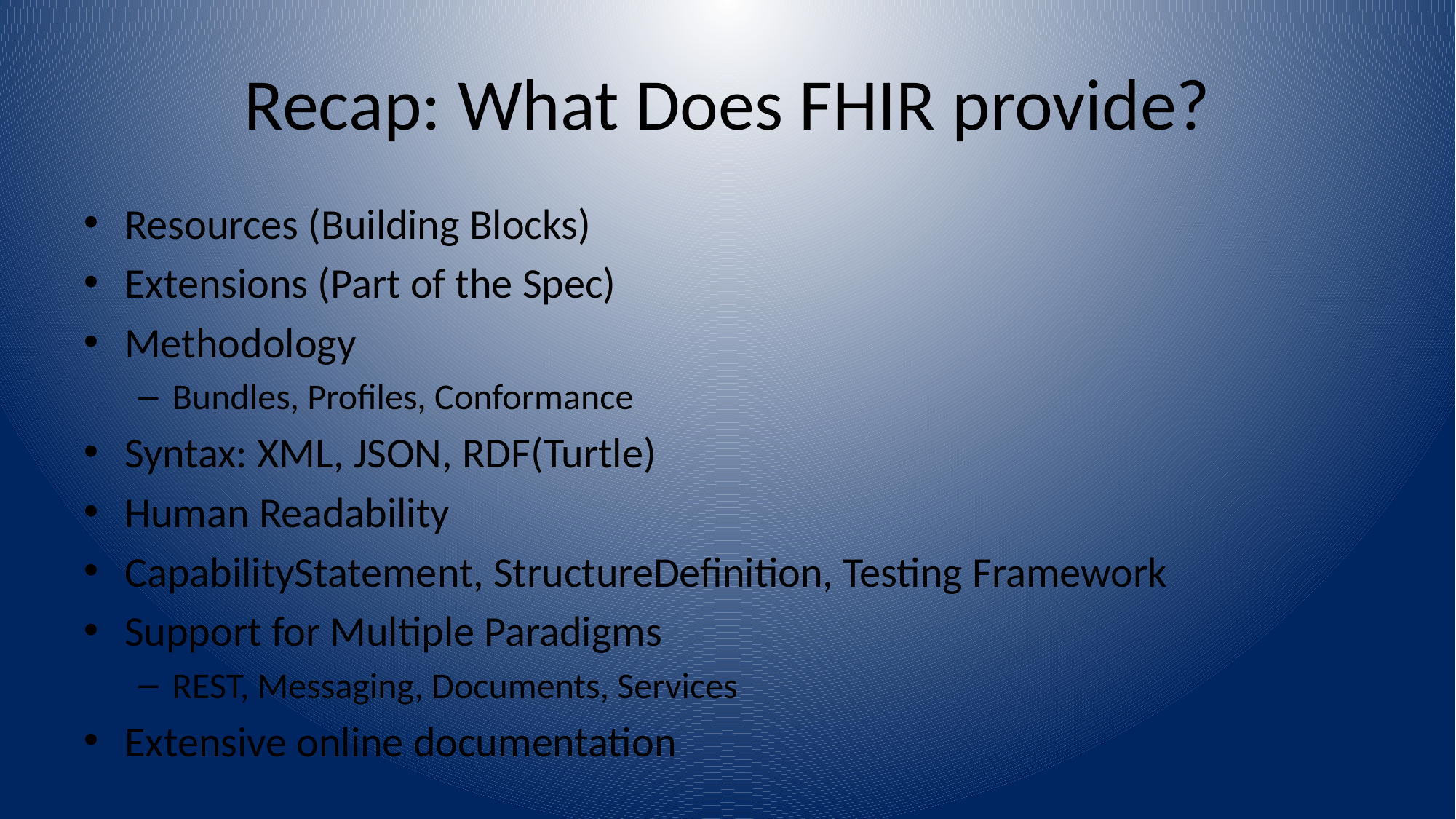

# Recap: What Does FHIR provide?
Resources (Building Blocks)
Extensions (Part of the Spec)
Methodology
Bundles, Profiles, Conformance
Syntax: XML, JSON, RDF(Turtle)
Human Readability
CapabilityStatement, StructureDefinition, Testing Framework
Support for Multiple Paradigms
REST, Messaging, Documents, Services
Extensive online documentation